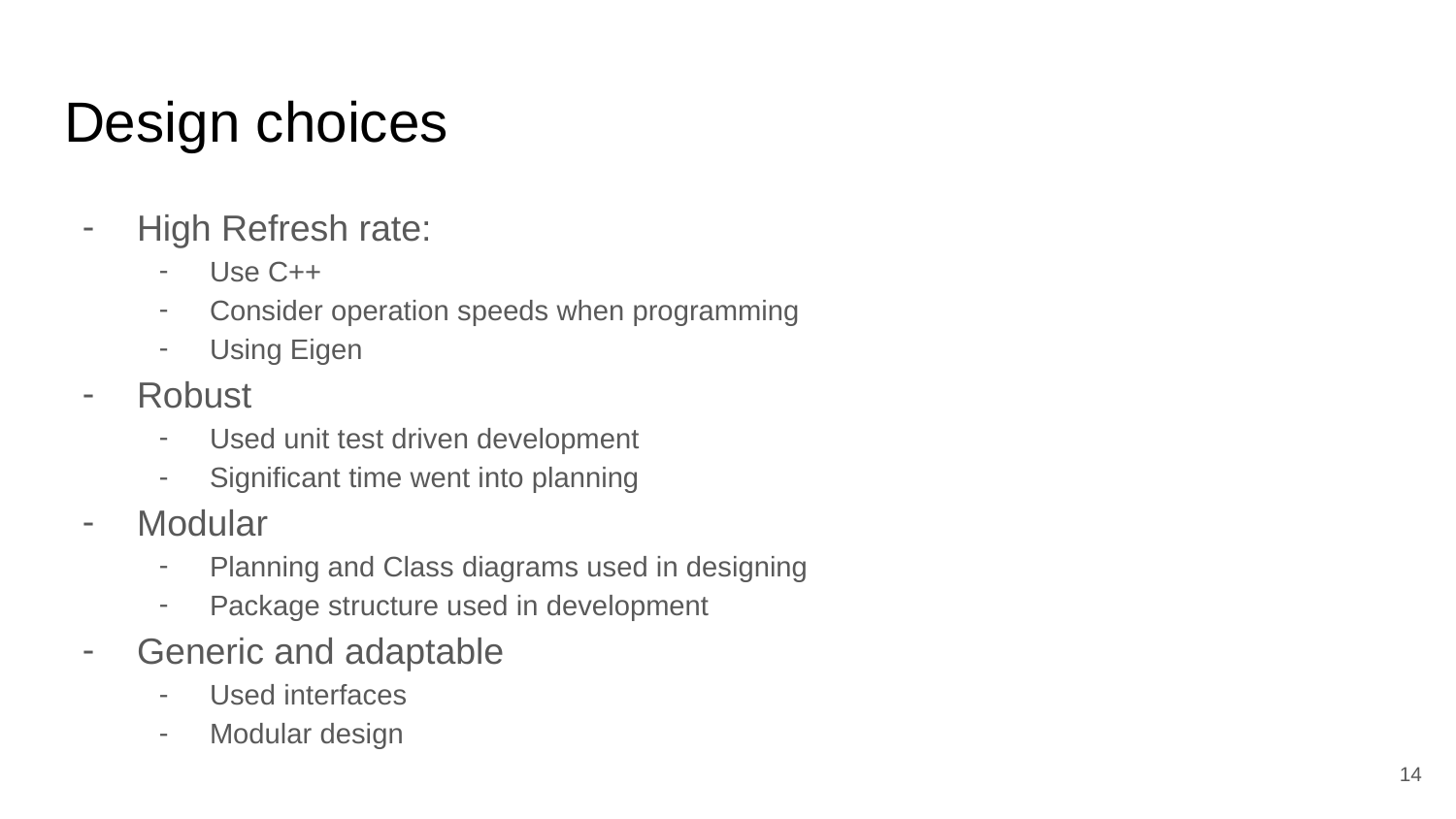

# Design choices
High Refresh rate:
Use C++
Consider operation speeds when programming
Using Eigen
Robust
Used unit test driven development
Significant time went into planning
Modular
Planning and Class diagrams used in designing
Package structure used in development
Generic and adaptable
Used interfaces
Modular design
14